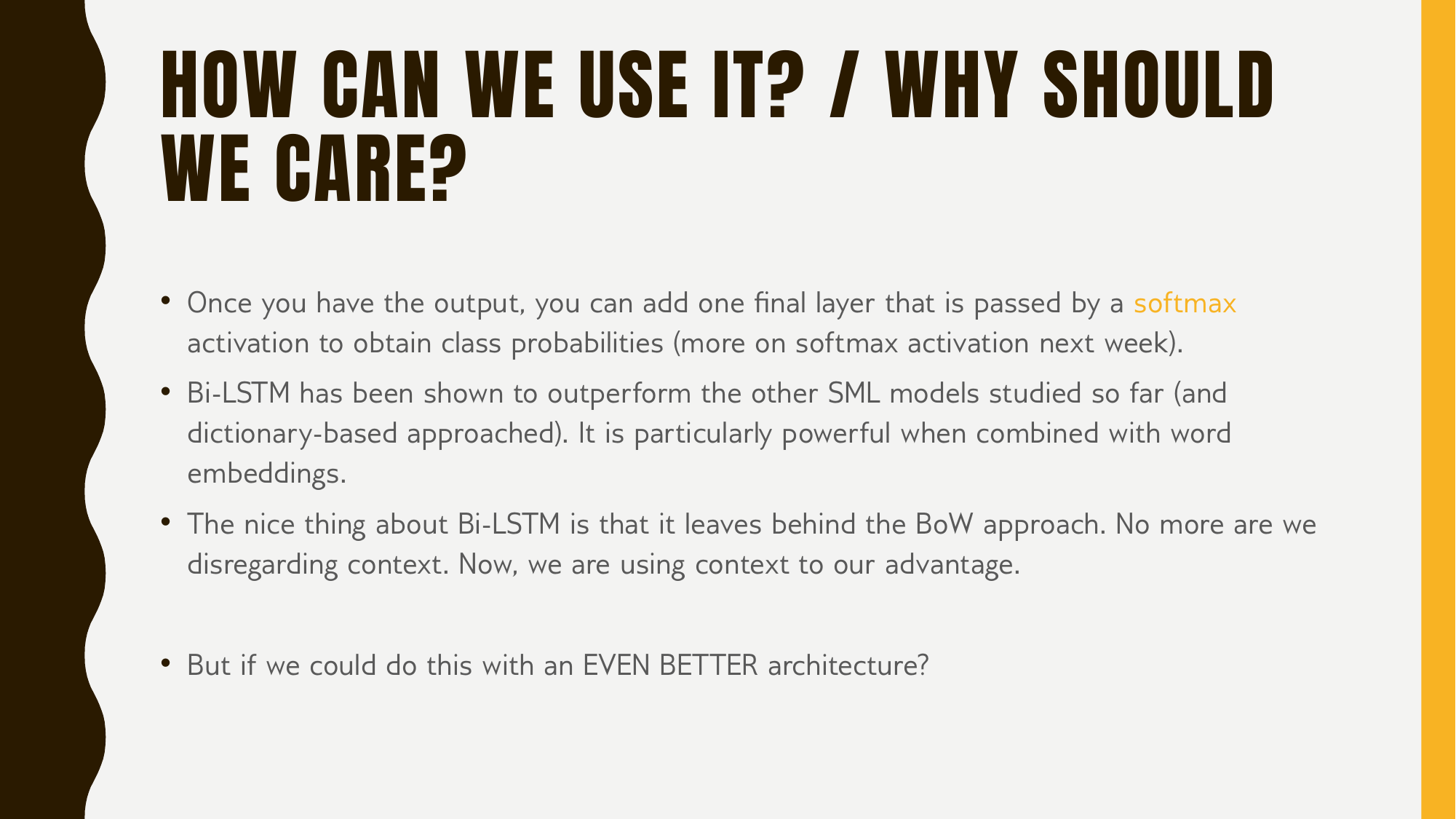

# How can we use it? / Why should we care?
Once you have the output, you can add one final layer that is passed by a softmax activation to obtain class probabilities (more on softmax activation next week).
Bi-LSTM has been shown to outperform the other SML models studied so far (and dictionary-based approached). It is particularly powerful when combined with word embeddings.
The nice thing about Bi-LSTM is that it leaves behind the BoW approach. No more are we disregarding context. Now, we are using context to our advantage.

But if we could do this with an EVEN BETTER architecture?